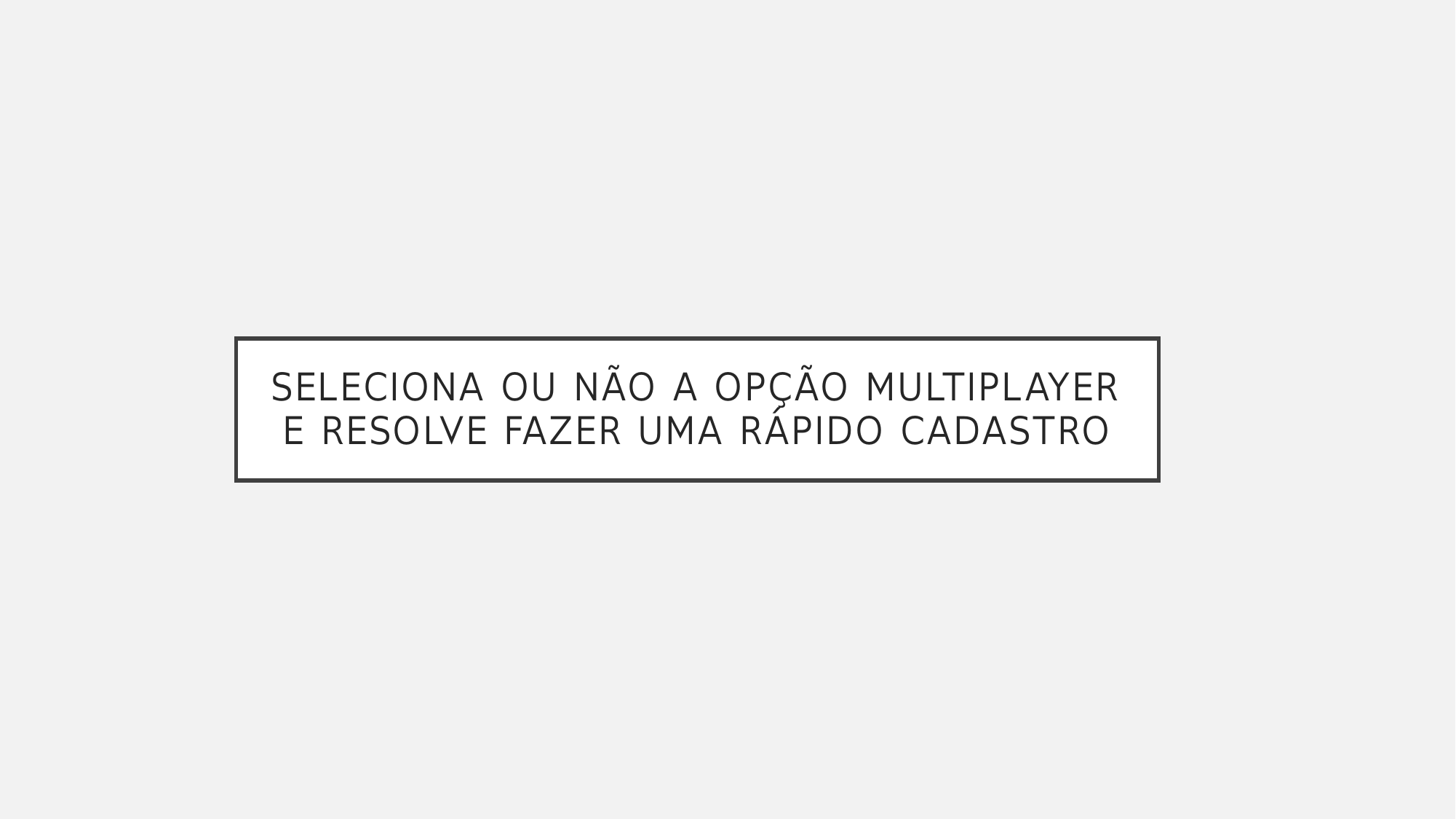

# Seleciona ou não a opção multiplayer e resolve fazer uma rápido cadastro